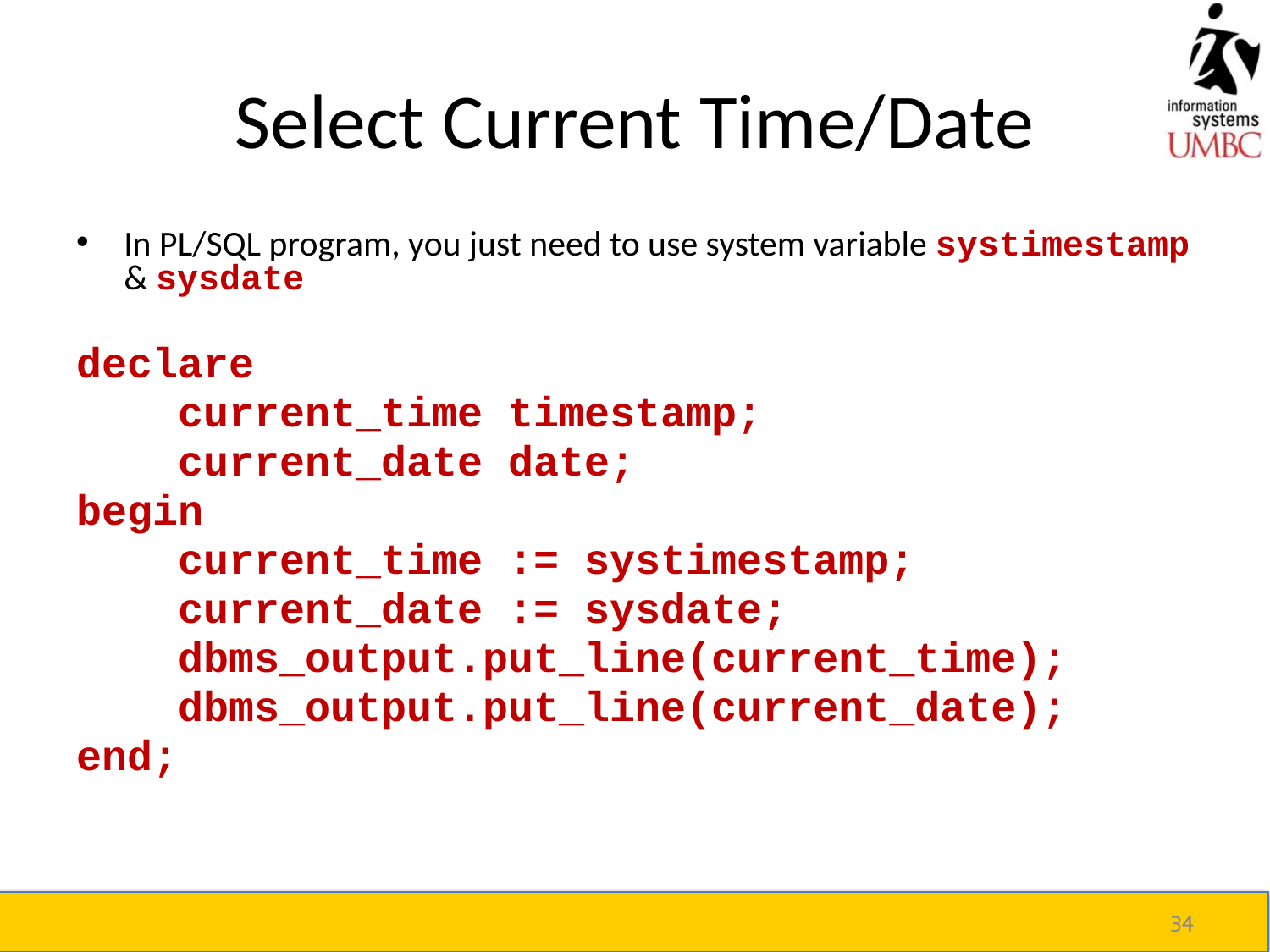

# Select Current Time/Date
In PL/SQL program, you just need to use system variable systimestamp & sysdate

declare
    current_time timestamp;
    current_date date;
begin
    current_time := systimestamp;
    current_date := sysdate;
    dbms_output.put_line(current_time);
    dbms_output.put_line(current_date);
end;
34